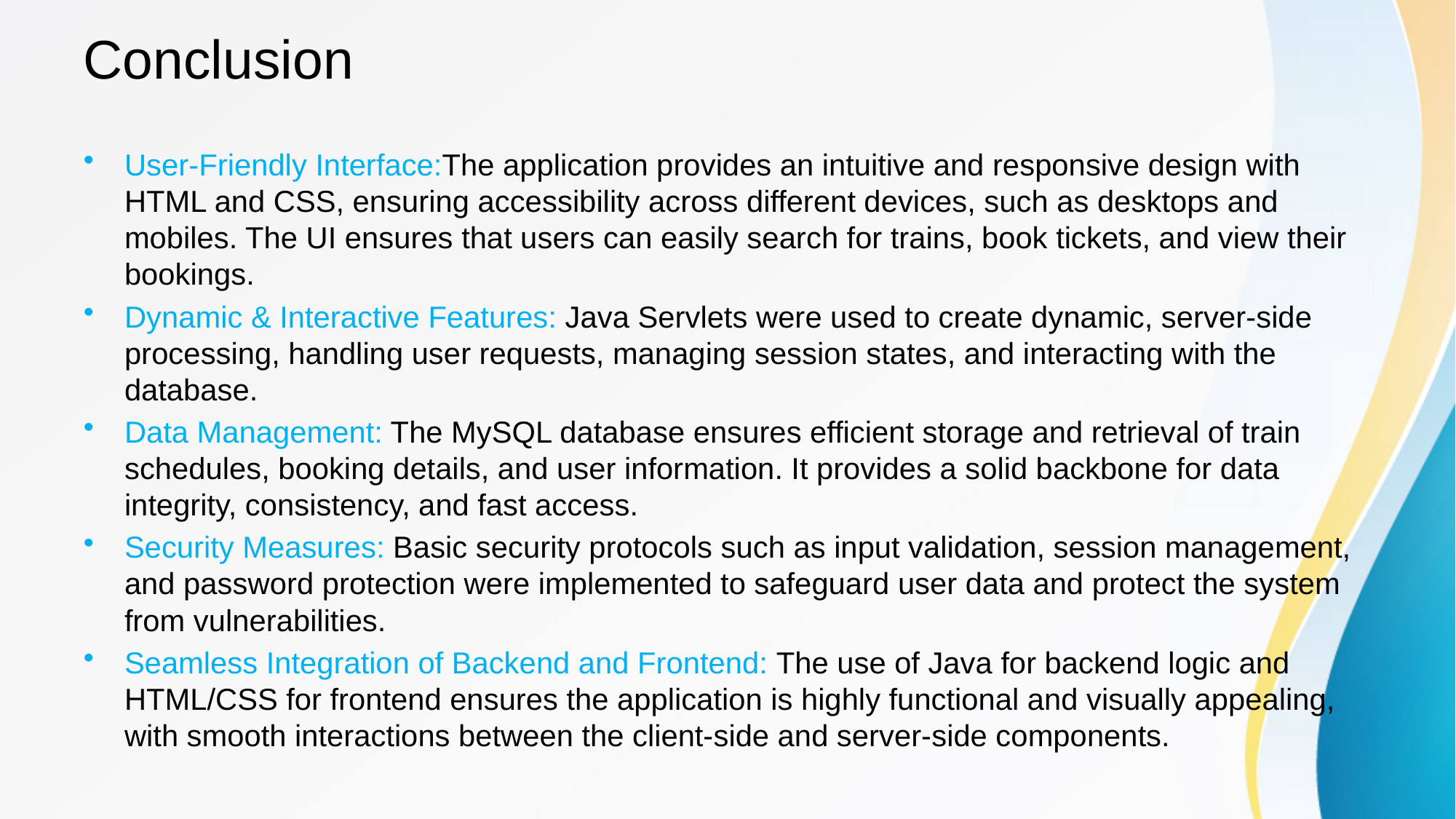

# Conclusion
User-Friendly Interface:The application provides an intuitive and responsive design with HTML and CSS, ensuring accessibility across different devices, such as desktops and mobiles. The UI ensures that users can easily search for trains, book tickets, and view their bookings.
Dynamic & Interactive Features: Java Servlets were used to create dynamic, server-side processing, handling user requests, managing session states, and interacting with the database.
Data Management: The MySQL database ensures efficient storage and retrieval of train schedules, booking details, and user information. It provides a solid backbone for data integrity, consistency, and fast access.
Security Measures: Basic security protocols such as input validation, session management, and password protection were implemented to safeguard user data and protect the system from vulnerabilities.
Seamless Integration of Backend and Frontend: The use of Java for backend logic and HTML/CSS for frontend ensures the application is highly functional and visually appealing, with smooth interactions between the client-side and server-side components.